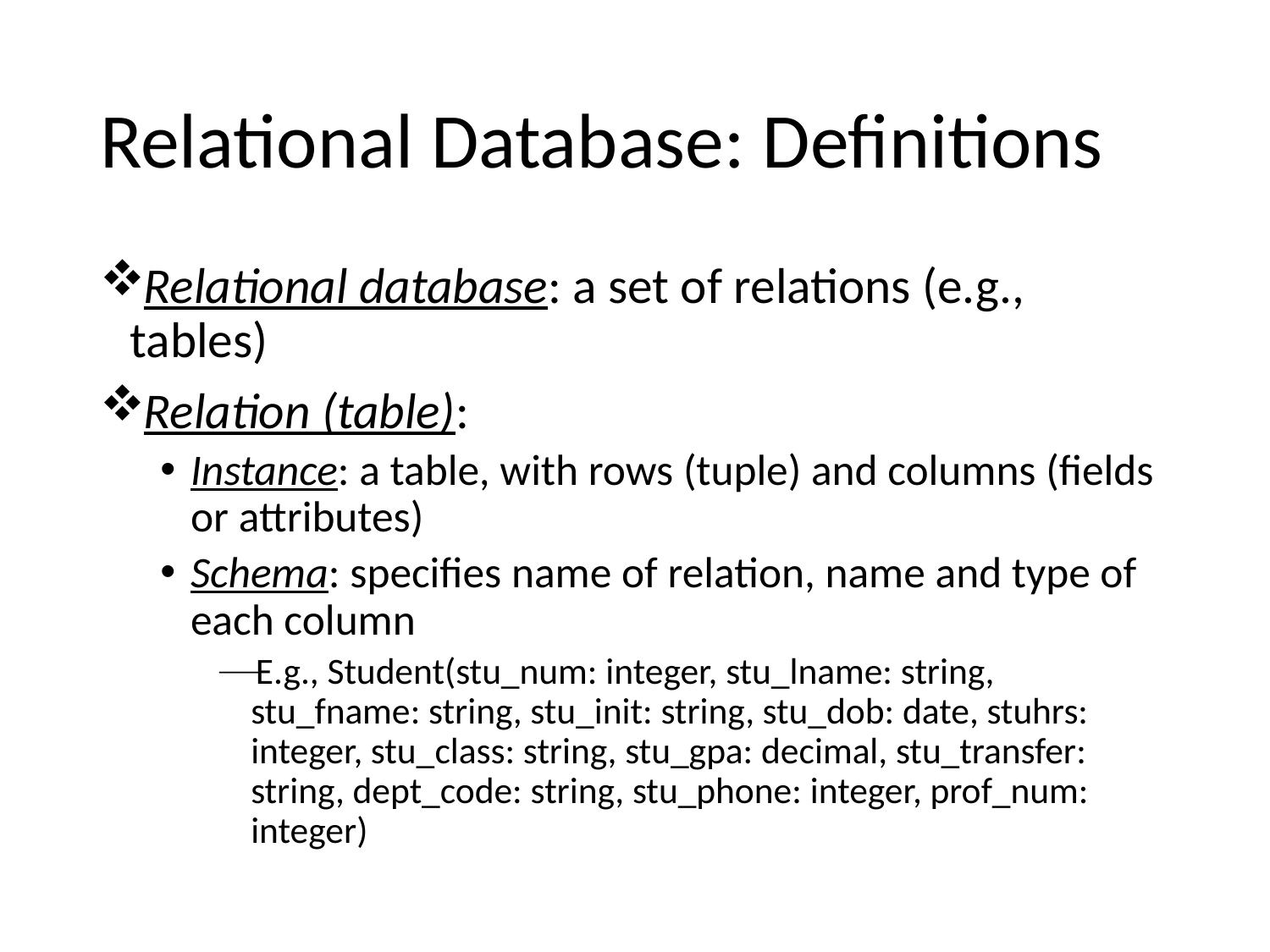

# Relational Database: Definitions
Relational database: a set of relations (e.g., tables)
Relation (table):
Instance: a table, with rows (tuple) and columns (fields or attributes)
Schema: specifies name of relation, name and type of each column
E.g., Student(stu_num: integer, stu_lname: string, stu_fname: string, stu_init: string, stu_dob: date, stuhrs: integer, stu_class: string, stu_gpa: decimal, stu_transfer: string, dept_code: string, stu_phone: integer, prof_num: integer)